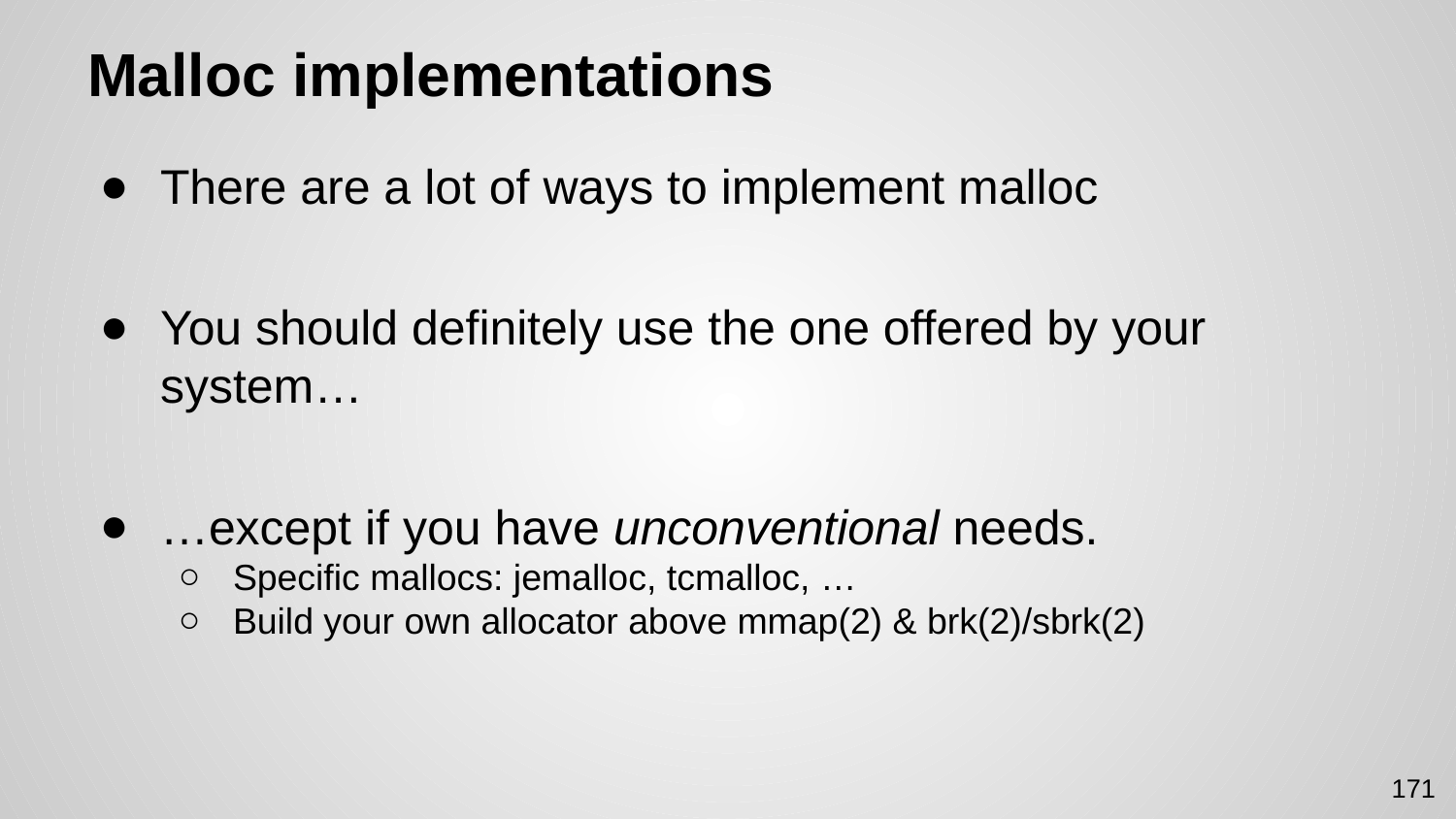

# Malloc implementations
There are a lot of ways to implement malloc

You should definitely use the one offered by your system…

…except if you have unconventional needs.
Specific mallocs: jemalloc, tcmalloc, …
Build your own allocator above mmap(2) & brk(2)/sbrk(2)
171